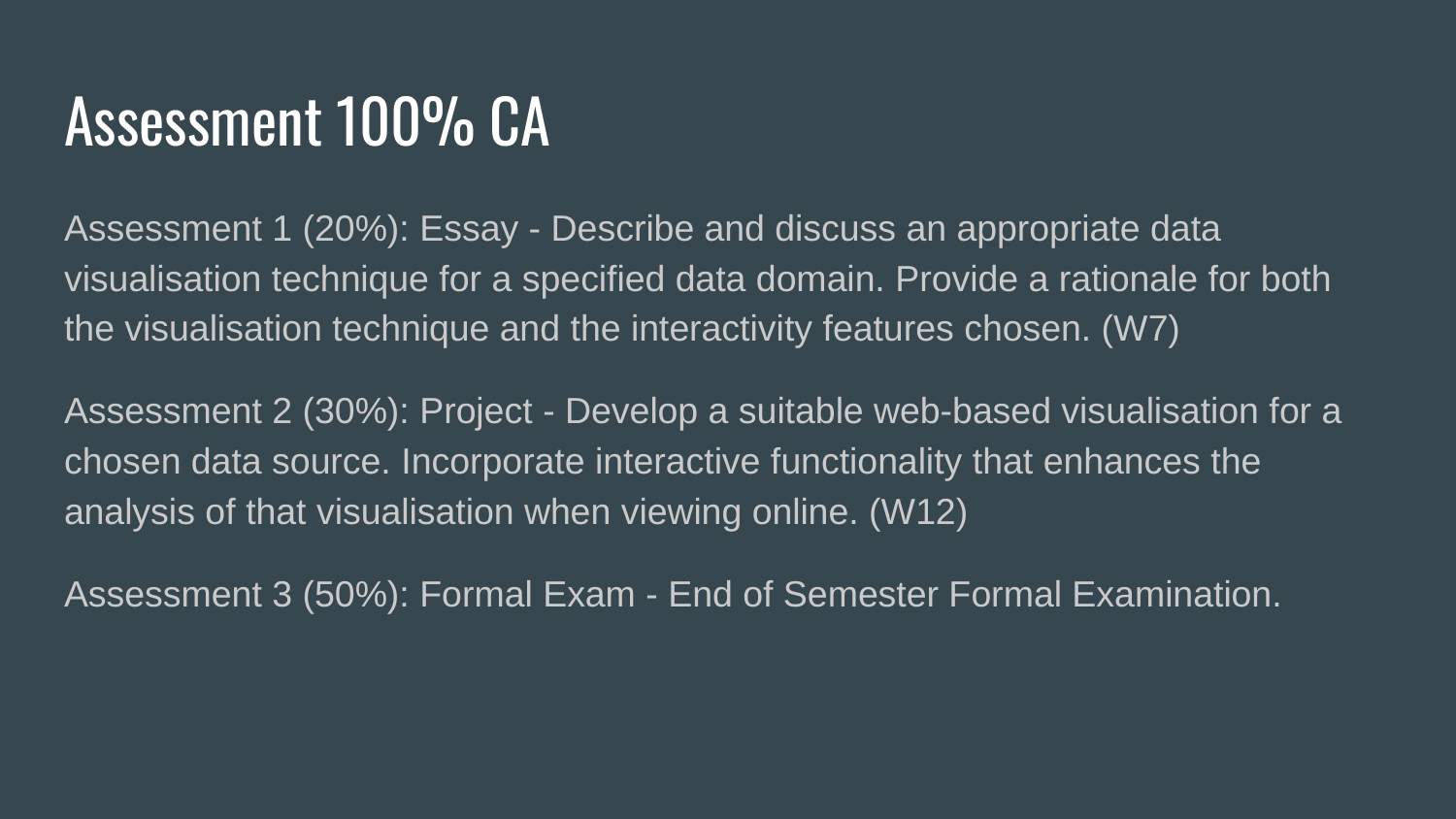

# Assessment 100% CA
Assessment 1 (20%): Essay - Describe and discuss an appropriate data visualisation technique for a specified data domain. Provide a rationale for both the visualisation technique and the interactivity features chosen. (W7)
Assessment 2 (30%): Project - Develop a suitable web-based visualisation for a chosen data source. Incorporate interactive functionality that enhances the analysis of that visualisation when viewing online. (W12)
Assessment 3 (50%): Formal Exam - End of Semester Formal Examination.